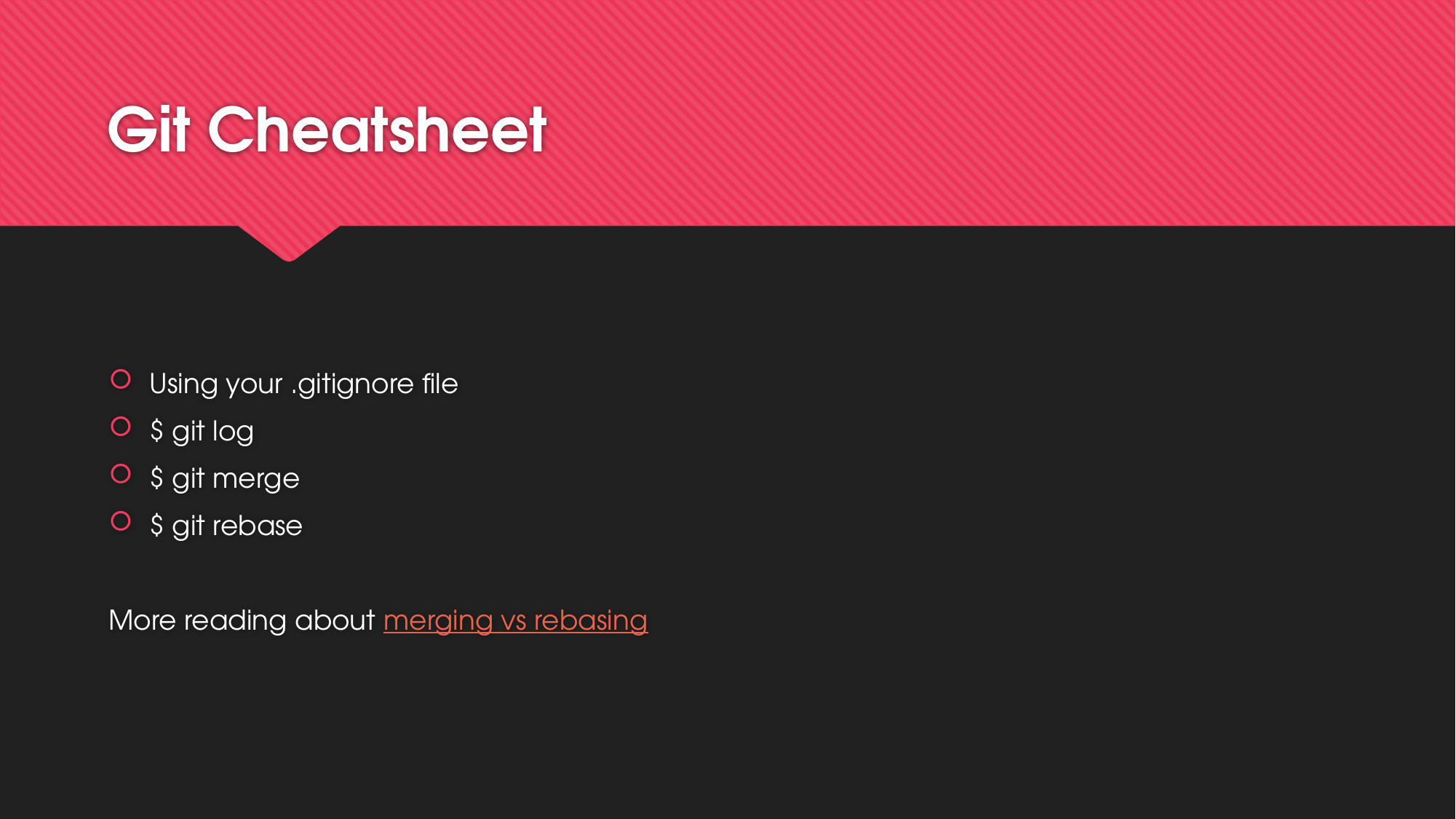

# Git Cheatsheet
Using your .gitignore file
$ git log
$ git merge
$ git rebase

More reading about merging vs rebasing